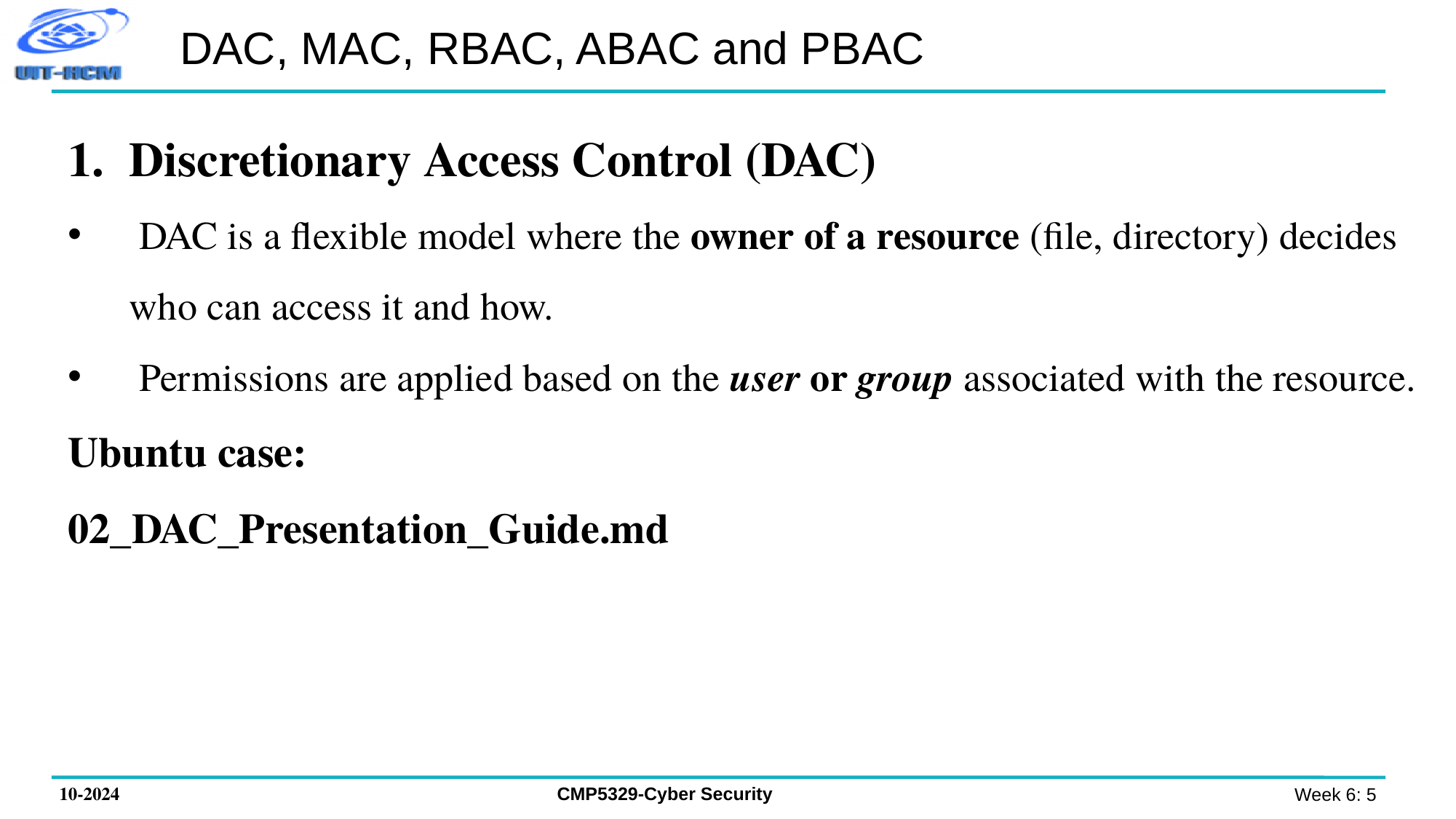

# DAC, MAC, RBAC, ABAC and PBAC
Discretionary Access Control (DAC)
 DAC is a flexible model where the owner of a resource (file, directory) decides who can access it and how.
 Permissions are applied based on the user or group associated with the resource.
Ubuntu case:
02_DAC_Presentation_Guide.md